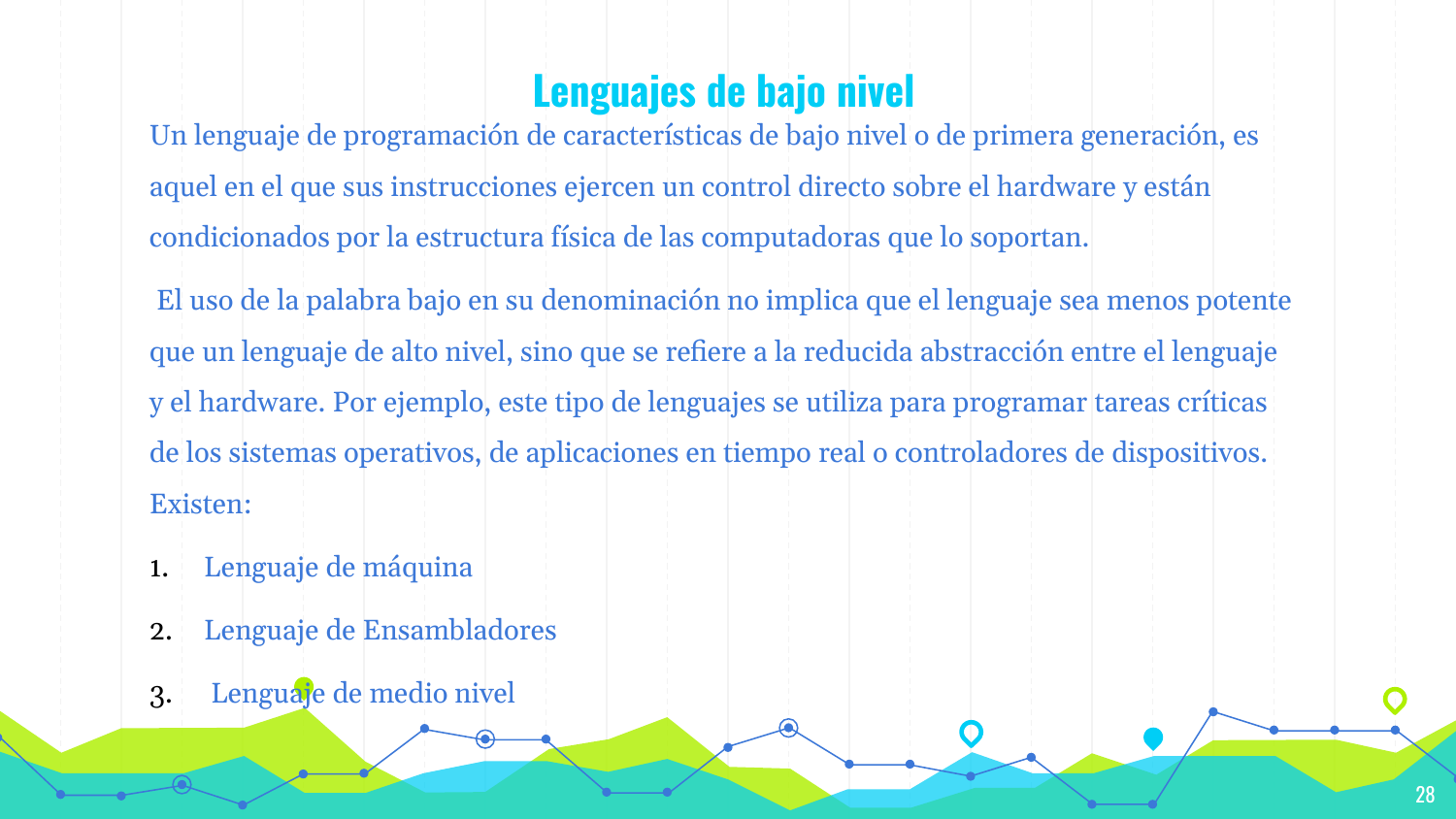

Lenguajes de bajo nivel
Un lenguaje de programación de características de bajo nivel o de primera generación, es aquel en el que sus instrucciones ejercen un control directo sobre el hardware y están condicionados por la estructura física de las computadoras que lo soportan.
 El uso de la palabra bajo en su denominación no implica que el lenguaje sea menos potente que un lenguaje de alto nivel, sino que se refiere a la reducida abstracción entre el lenguaje y el hardware. Por ejemplo, este tipo de lenguajes se utiliza para programar tareas críticas de los sistemas operativos, de aplicaciones en tiempo real o controladores de dispositivos. Existen:
Lenguaje de máquina
Lenguaje de Ensambladores
 Lenguaje de medio nivel

28